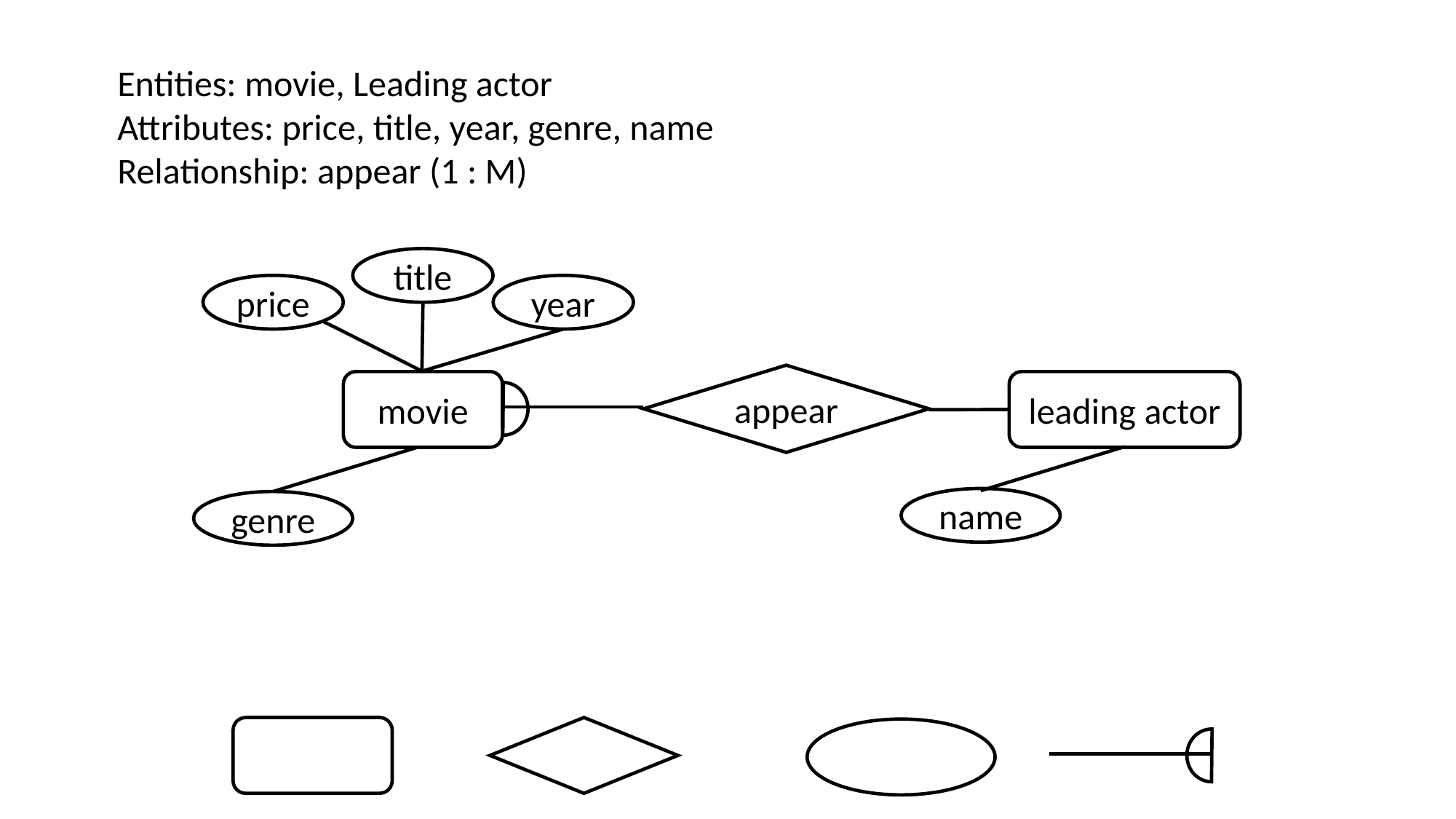

Entities: movie, Leading actor
Attributes: price, title, year, genre, name
Relationship: appear (1 : M)
title
price
year
appear
movie
leading actor

name
genre